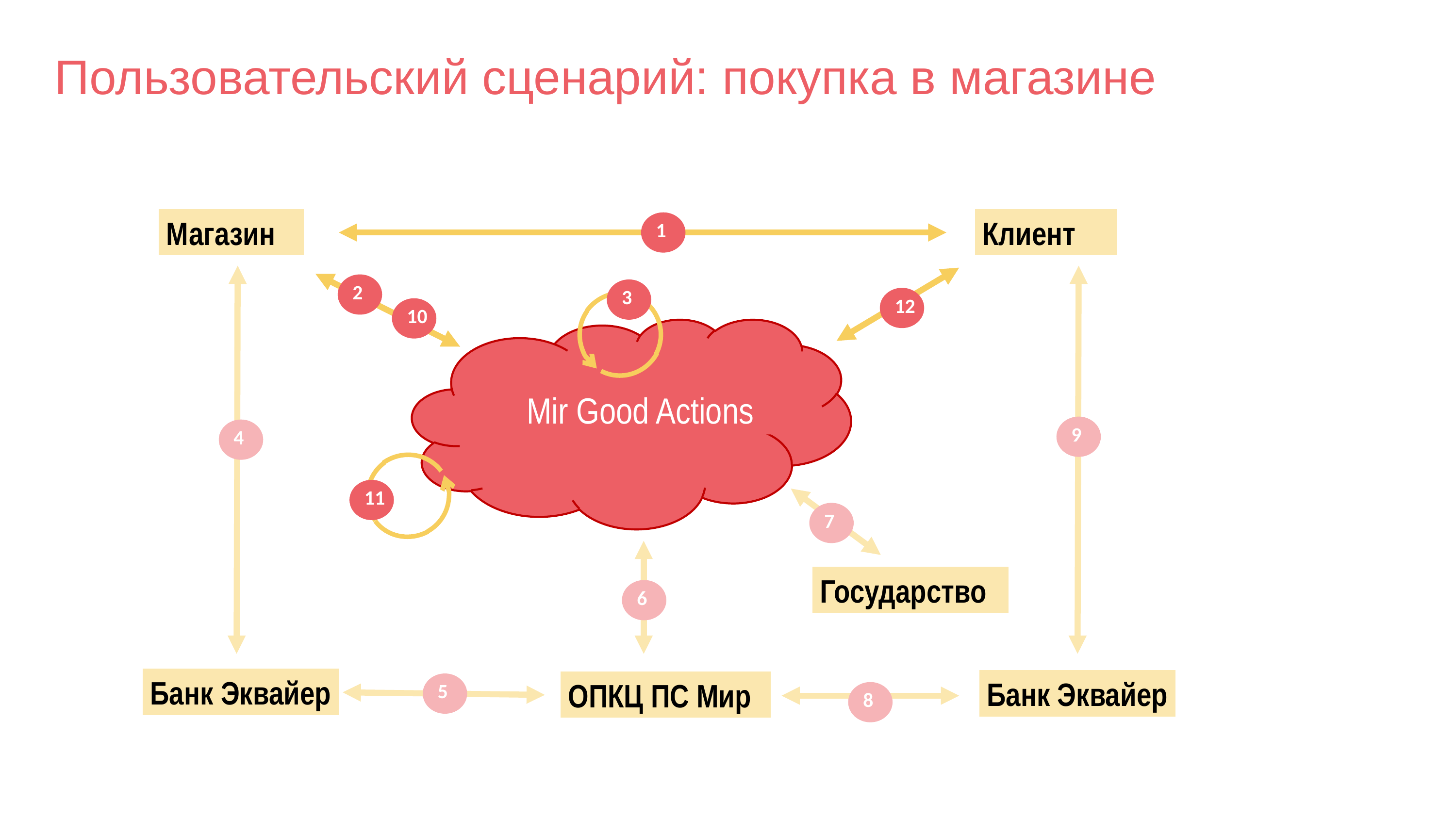

Пользовательский сценарий: покупка в магазине
Клиент
Магазин

1

2

3

12

10

Mir Good Actions

9

4

11

7
Государство

6
Банк Эквайер
Банк Эквайер
ОПКЦ ПС Мир

5

8